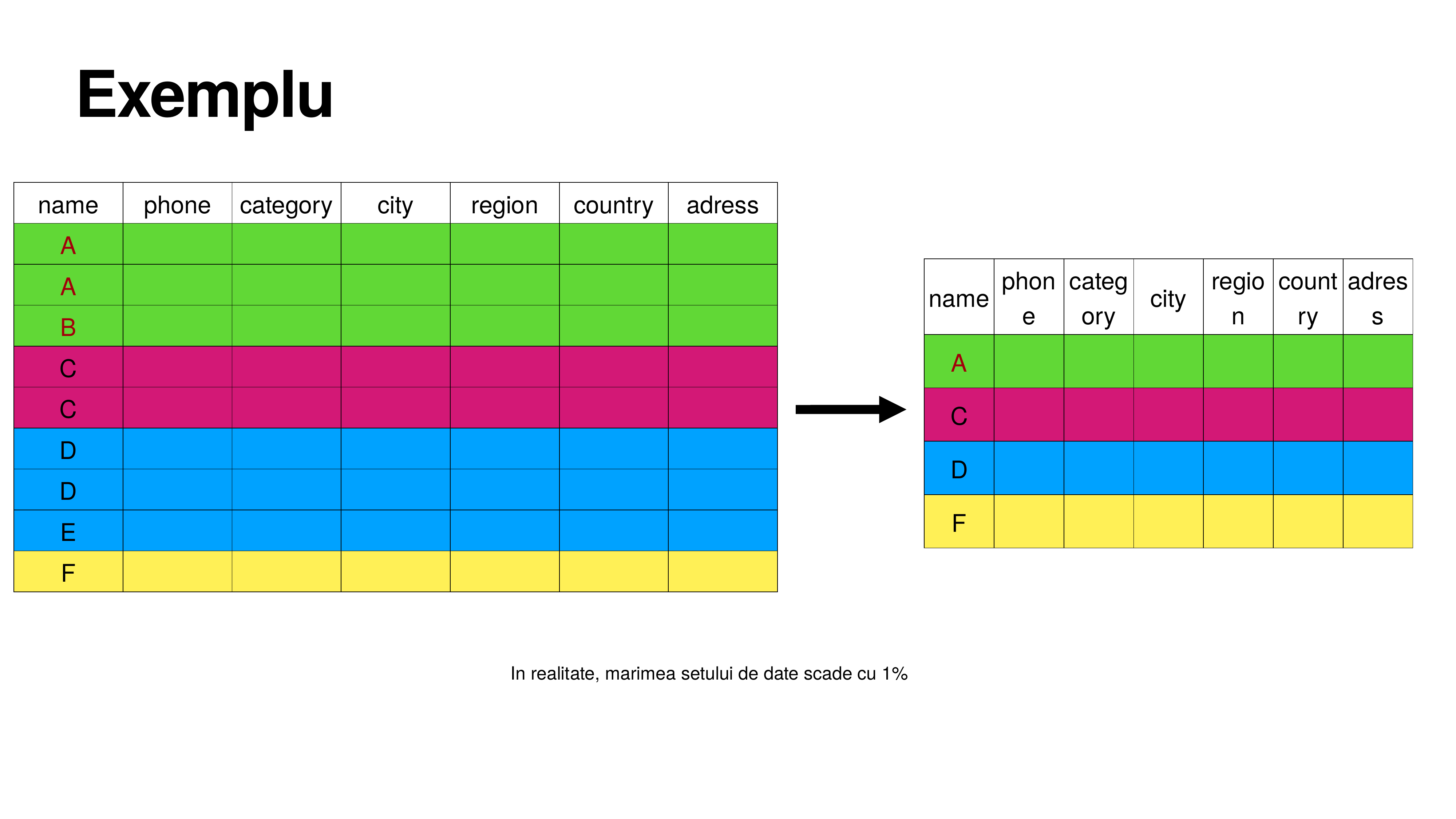

# Exemplu
| name | phone | category | city | region | country | adress |
| --- | --- | --- | --- | --- | --- | --- |
| A |  |  |  |  |  |  |
| A |  |  |  |  |  |  |
| B |  |  |  |  |  |  |
| C |  |  |  |  |  |  |
| C |  |  |  |  |  |  |
| D |  |  |  |  |  |  |
| D |  |  |  |  |  |  |
| E |  |  |  |  |  |  |
| F |  |  |  |  |  |  |
| name | phone | category | city | region | country | adress |
| --- | --- | --- | --- | --- | --- | --- |
| A |  |  |  |  |  |  |
| C |  |  |  |  |  |  |
| D |  |  |  |  |  |  |
| F |  |  |  |  |  |  |

In realitate, marimea setului de date scade cu 1%